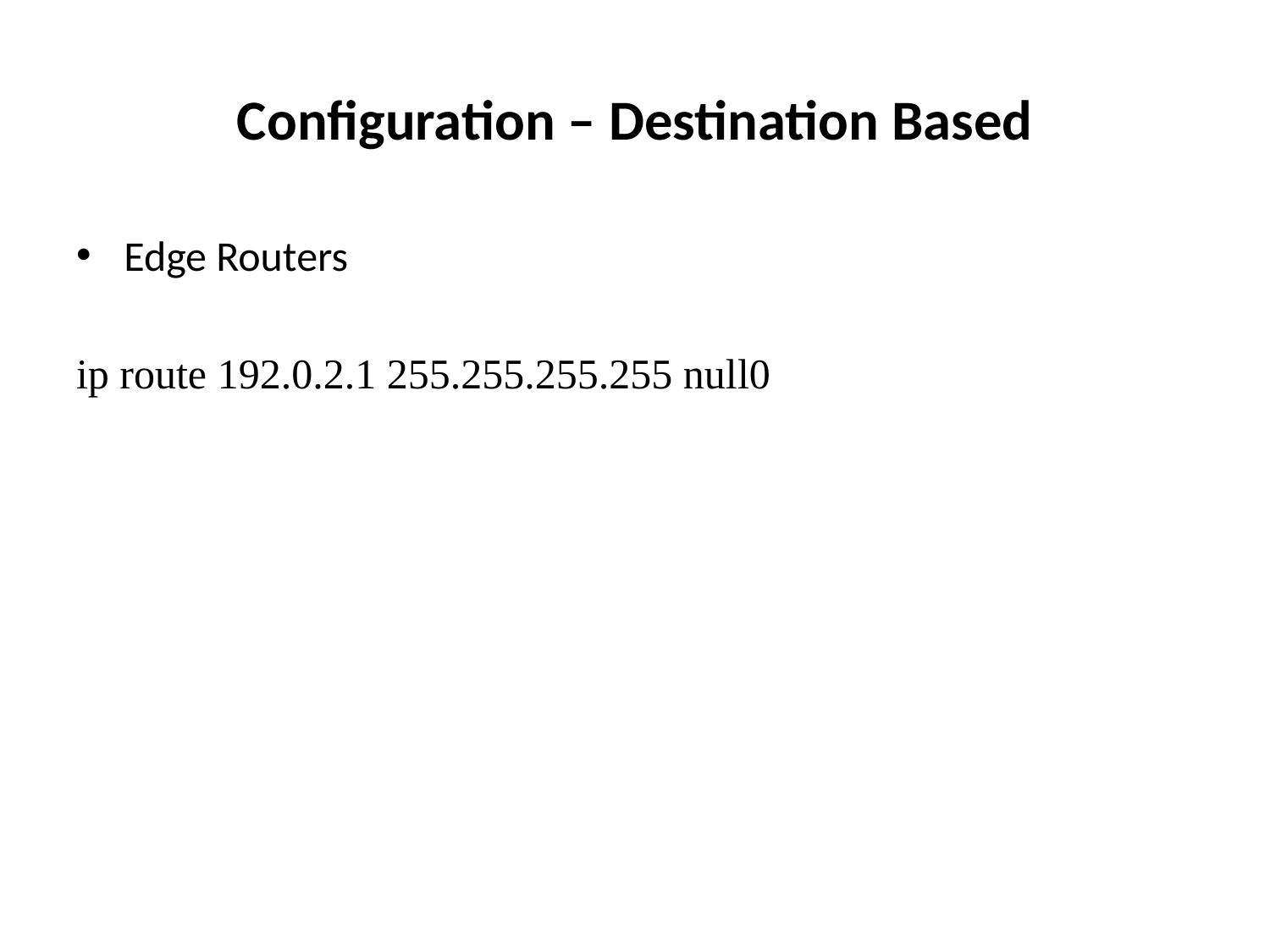

# Configuration – Destination Based
Edge Routers

ip route 192.0.2.1 255.255.255.255 null0